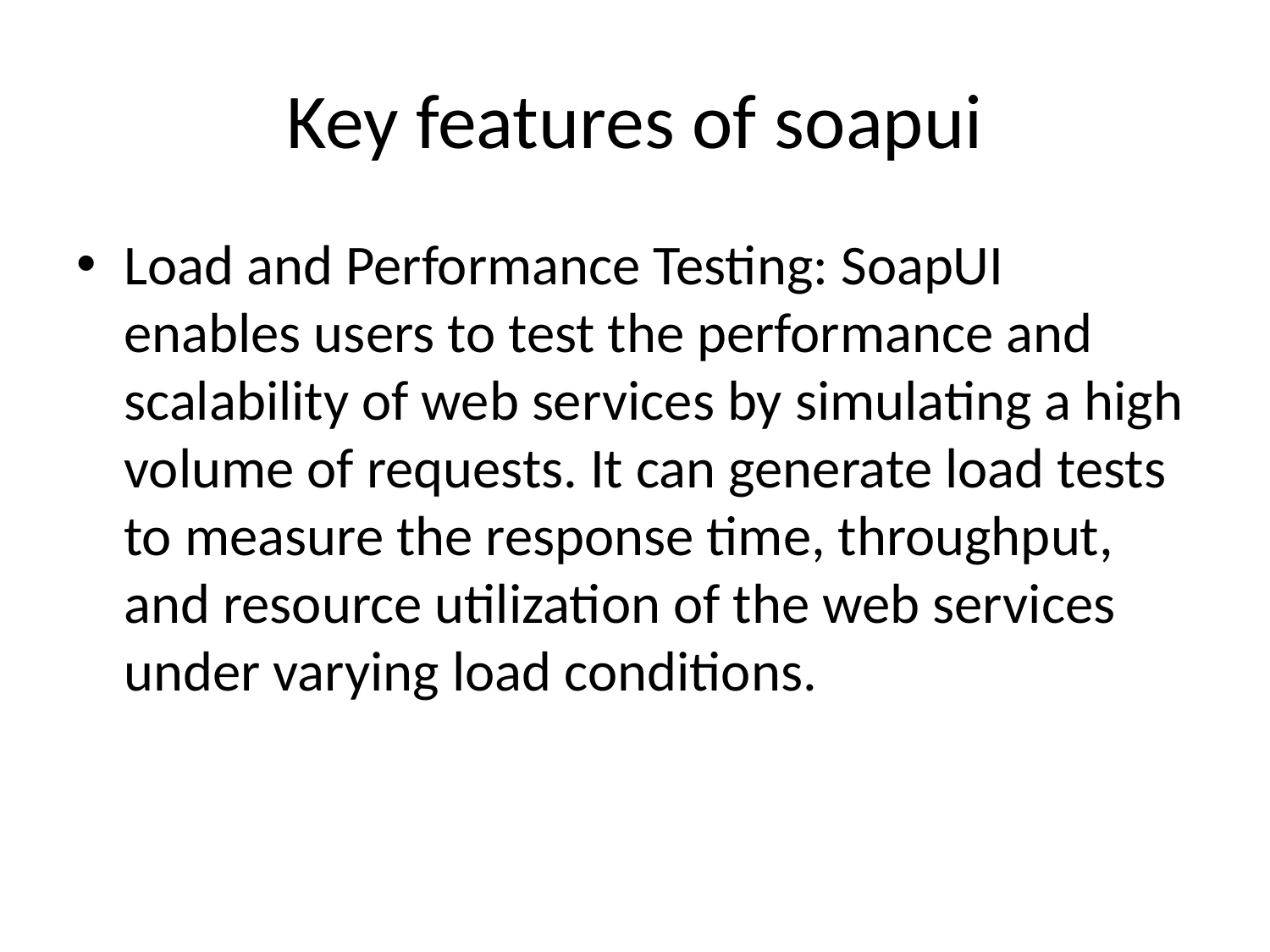

# Key features of soapui
Load and Performance Testing: SoapUI enables users to test the performance and scalability of web services by simulating a high volume of requests. It can generate load tests to measure the response time, throughput, and resource utilization of the web services under varying load conditions.